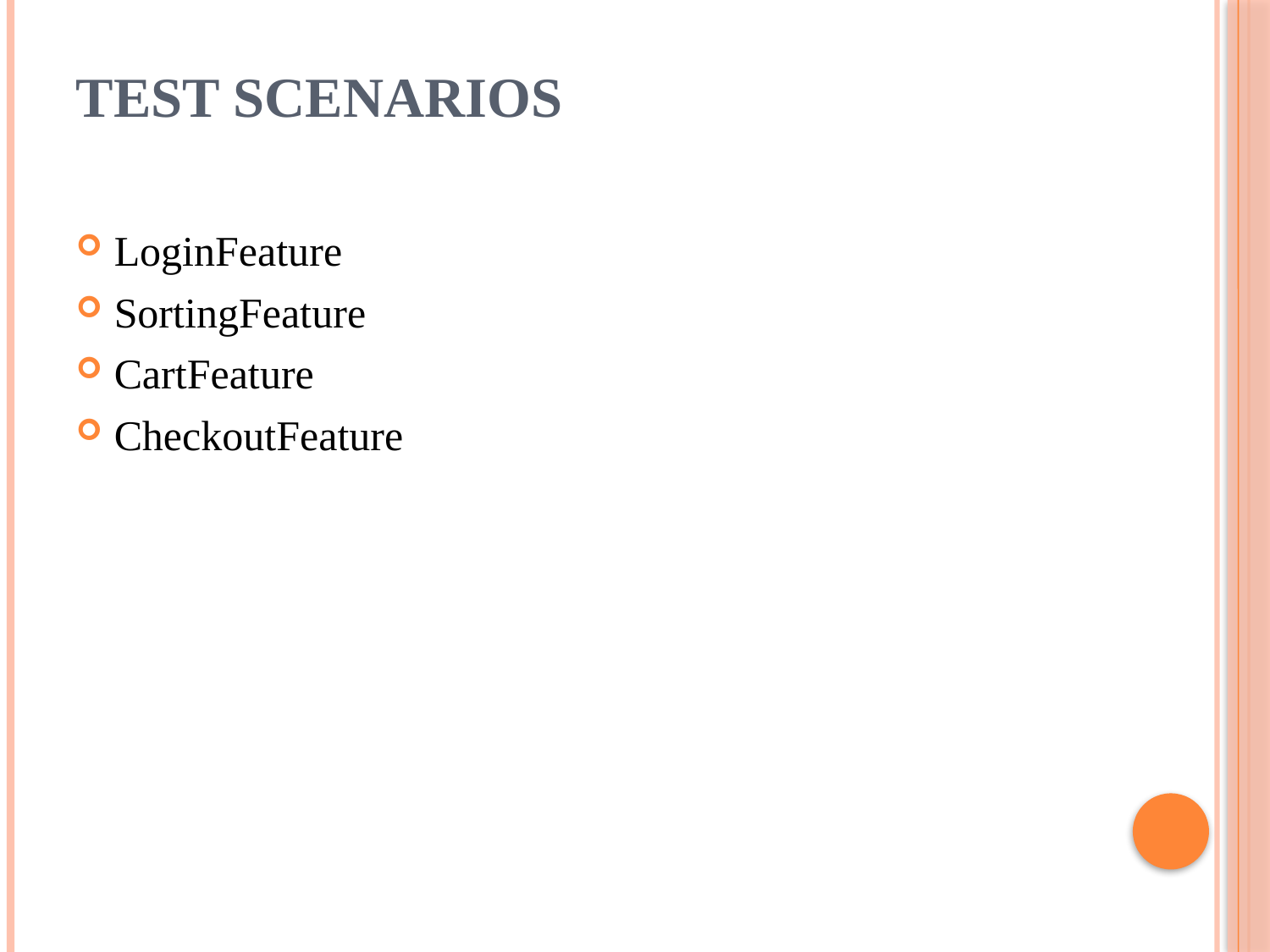

# Test Scenarios
LoginFeature
SortingFeature
CartFeature
CheckoutFeature